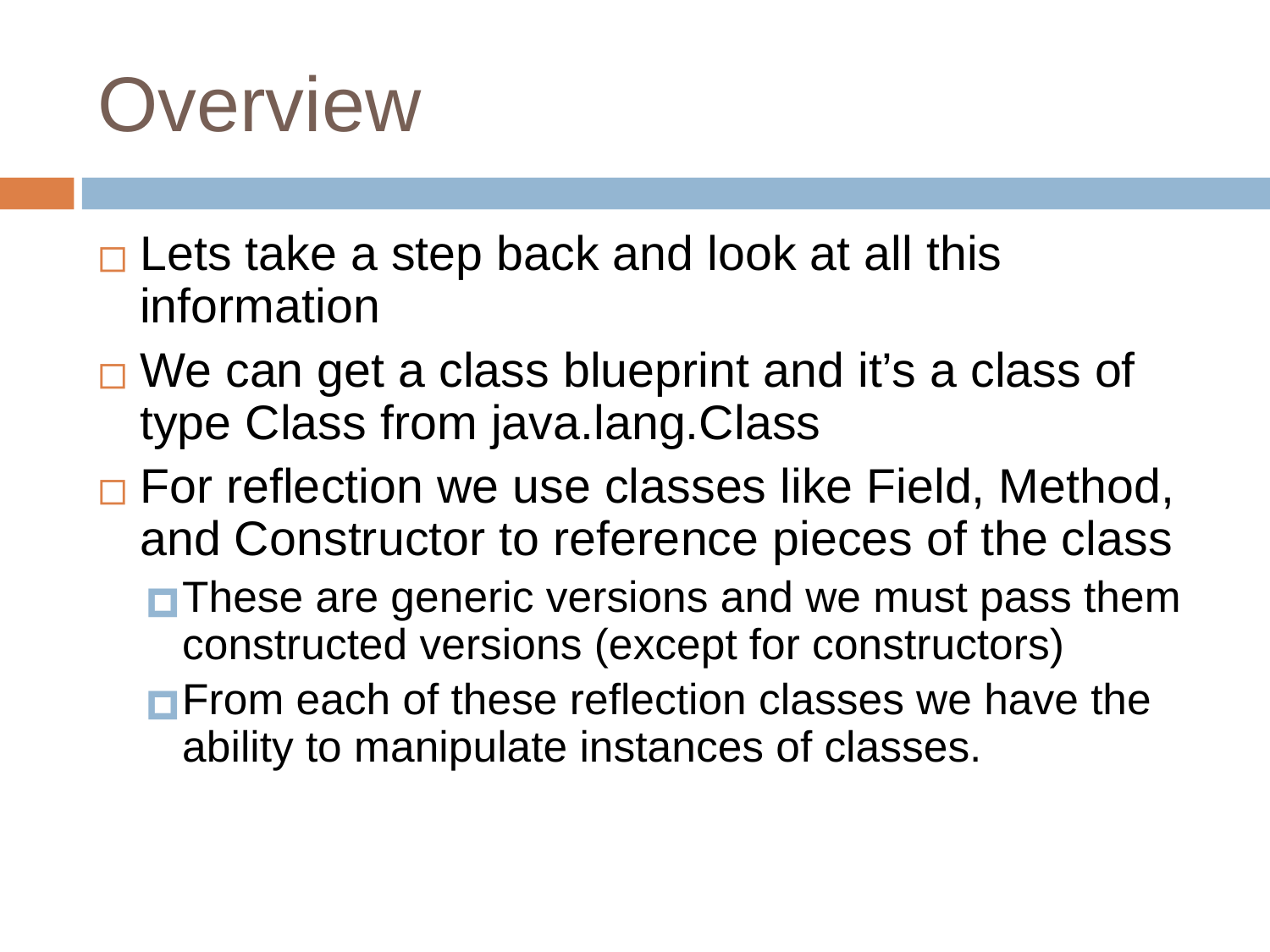

# Overview
Lets take a step back and look at all this information
We can get a class blueprint and it’s a class of type Class from java.lang.Class
For reflection we use classes like Field, Method, and Constructor to reference pieces of the class
These are generic versions and we must pass them constructed versions (except for constructors)
From each of these reflection classes we have the ability to manipulate instances of classes.